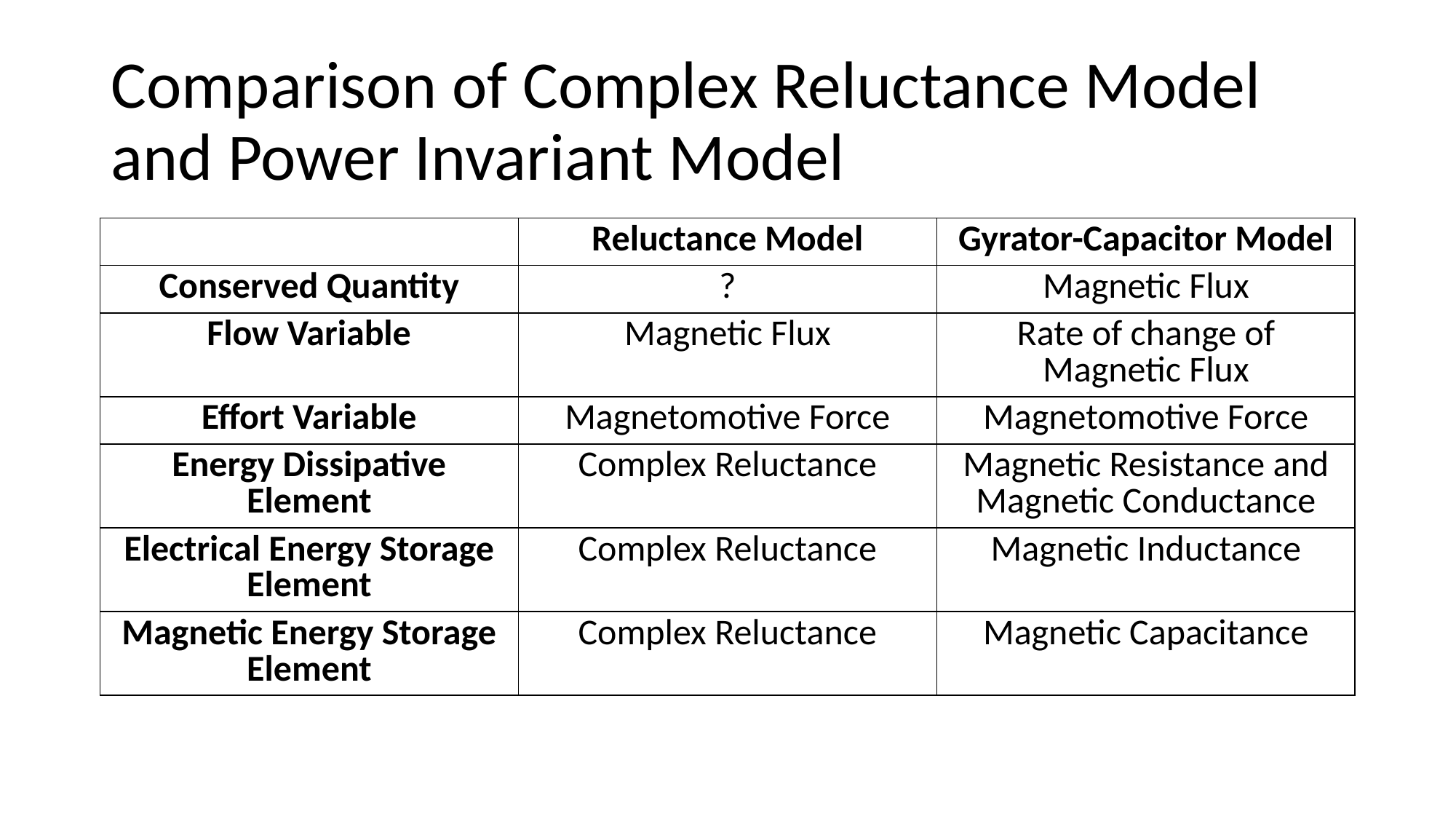

# Comparison of Complex Reluctance Model and Power Invariant Model
|  | Reluctance Model | Gyrator-Capacitor Model |
| --- | --- | --- |
| Conserved Quantity | ? | Magnetic Flux |
| Flow Variable | Magnetic Flux | Rate of change of Magnetic Flux |
| Effort Variable | Magnetomotive Force | Magnetomotive Force |
| Energy Dissipative Element | Complex Reluctance | Magnetic Resistance and Magnetic Conductance |
| Electrical Energy Storage Element | Complex Reluctance | Magnetic Inductance |
| Magnetic Energy Storage Element | Complex Reluctance | Magnetic Capacitance |